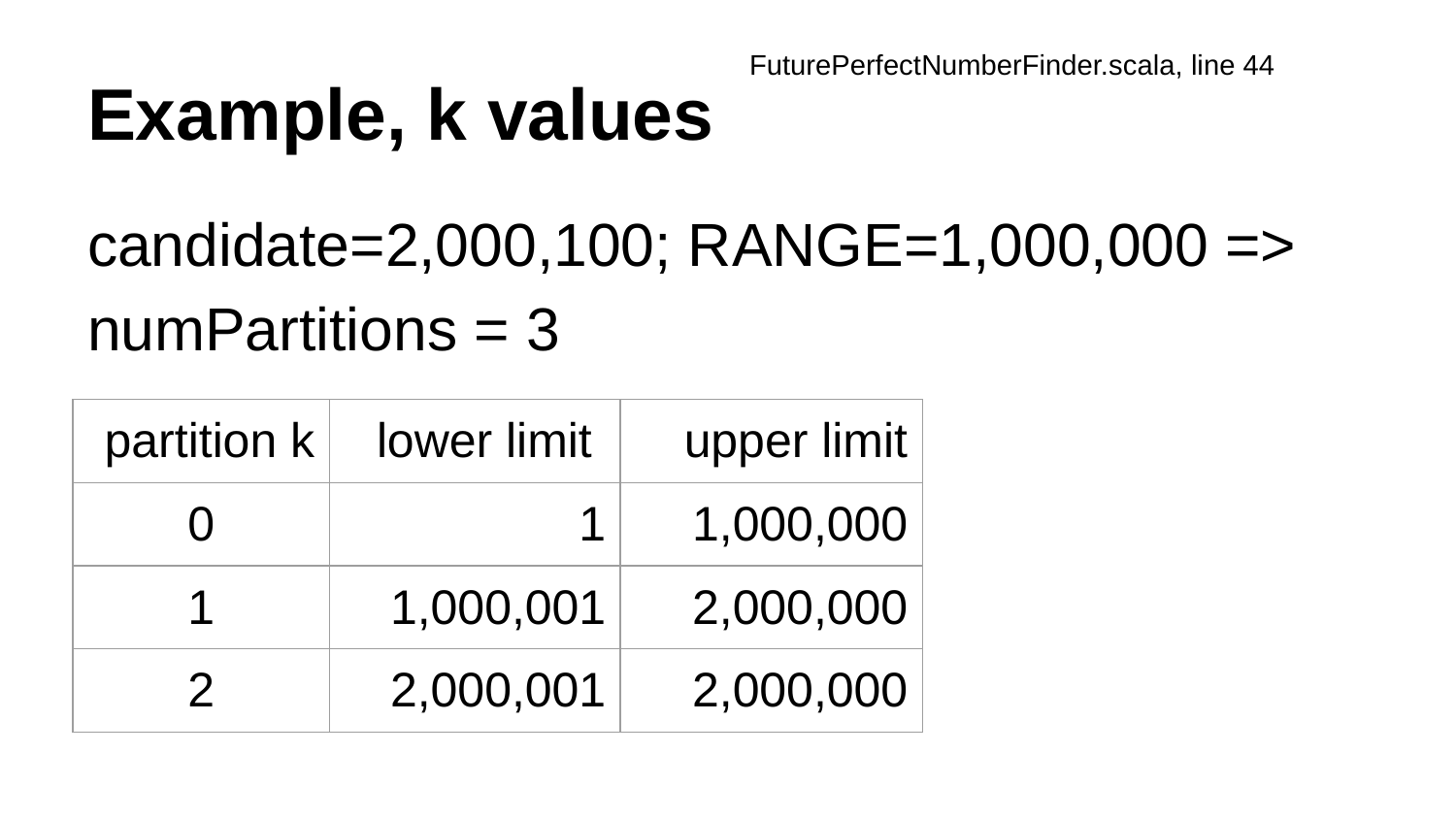

FuturePerfectNumberFinder.scala, line 44
# Example, k values
candidate=2,000,100; RANGE=1,000,000 =>
numPartitions = 3

| partition k | lower limit | upper limit |
| --- | --- | --- |
| 0 | 1 | 1,000,000 |
| 1 | 1,000,001 | 2,000,000 |
| 2 | 2,000,001 | 2,000,000 |